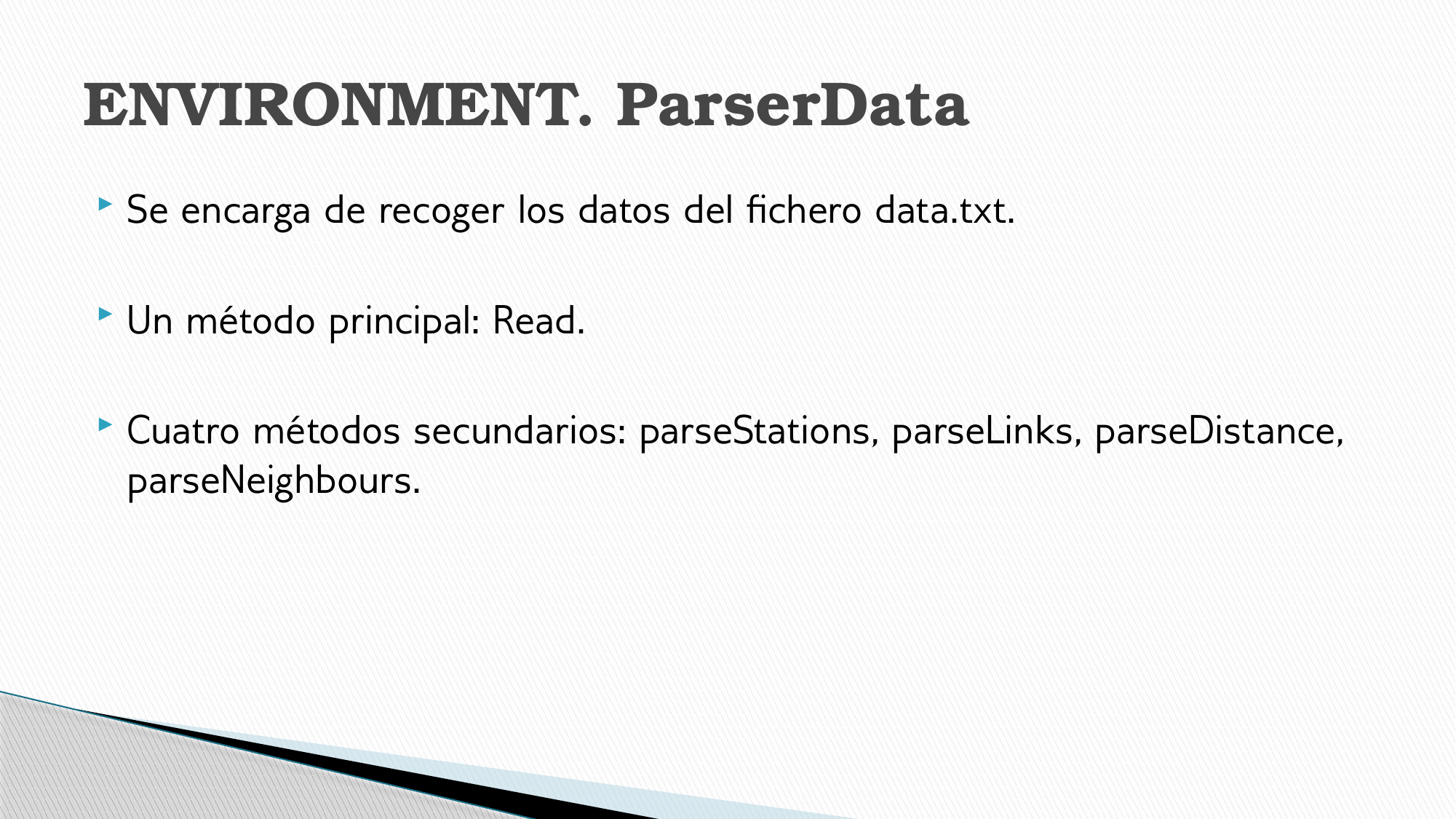

# ENVIRONMENT. ParserData
Se encarga de recoger los datos del fichero data.txt.

Un método principal: Read.

Cuatro métodos secundarios: parseStations, parseLinks, parseDistance, parseNeighbours.